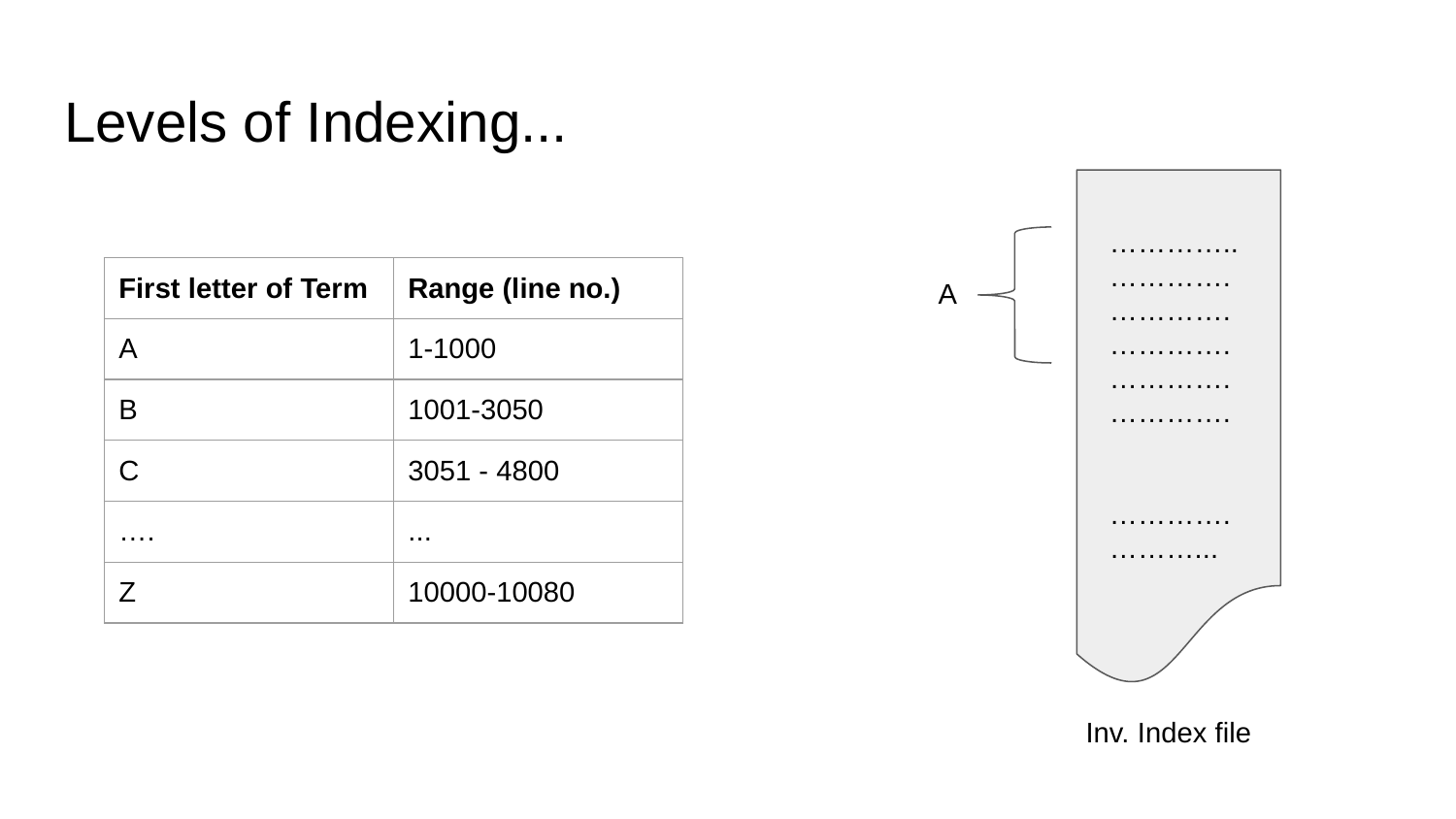

# Levels of Indexing...

…………..
………….
………….
………….
………….
………….

………….
………...

| First letter of Term | Range (line no.) |
| --- | --- |
| A | 1-1000 |
| B | 1001-3050 |
| C | 3051 - 4800 |
| …. | ... |
| Z | 10000-10080 |
A
Inv. Index file